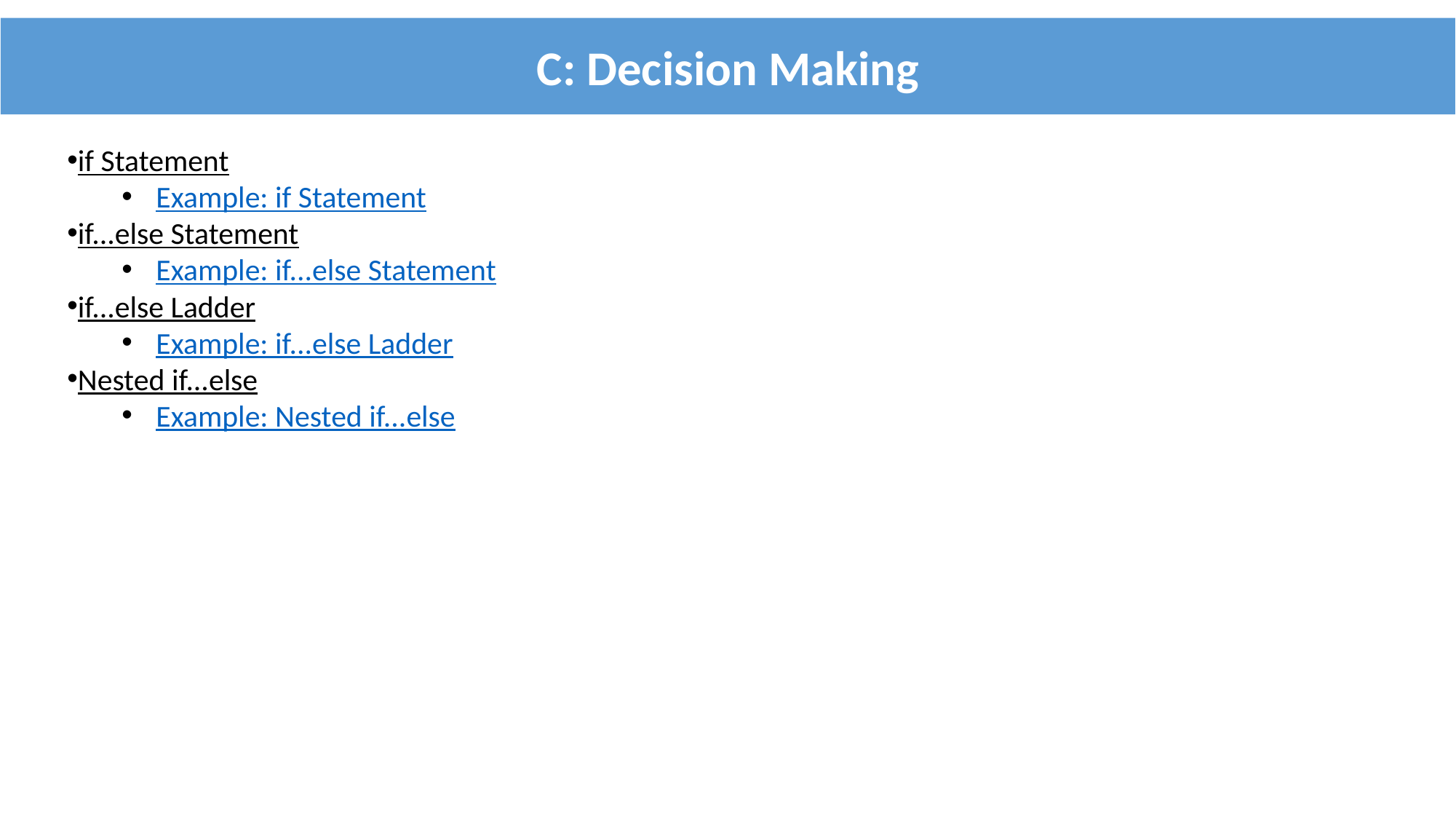

C: Decision Making
if Statement
Example: if Statement
if...else Statement
Example: if...else Statement
if...else Ladder
Example: if...else Ladder
Nested if...else
Example: Nested if...else